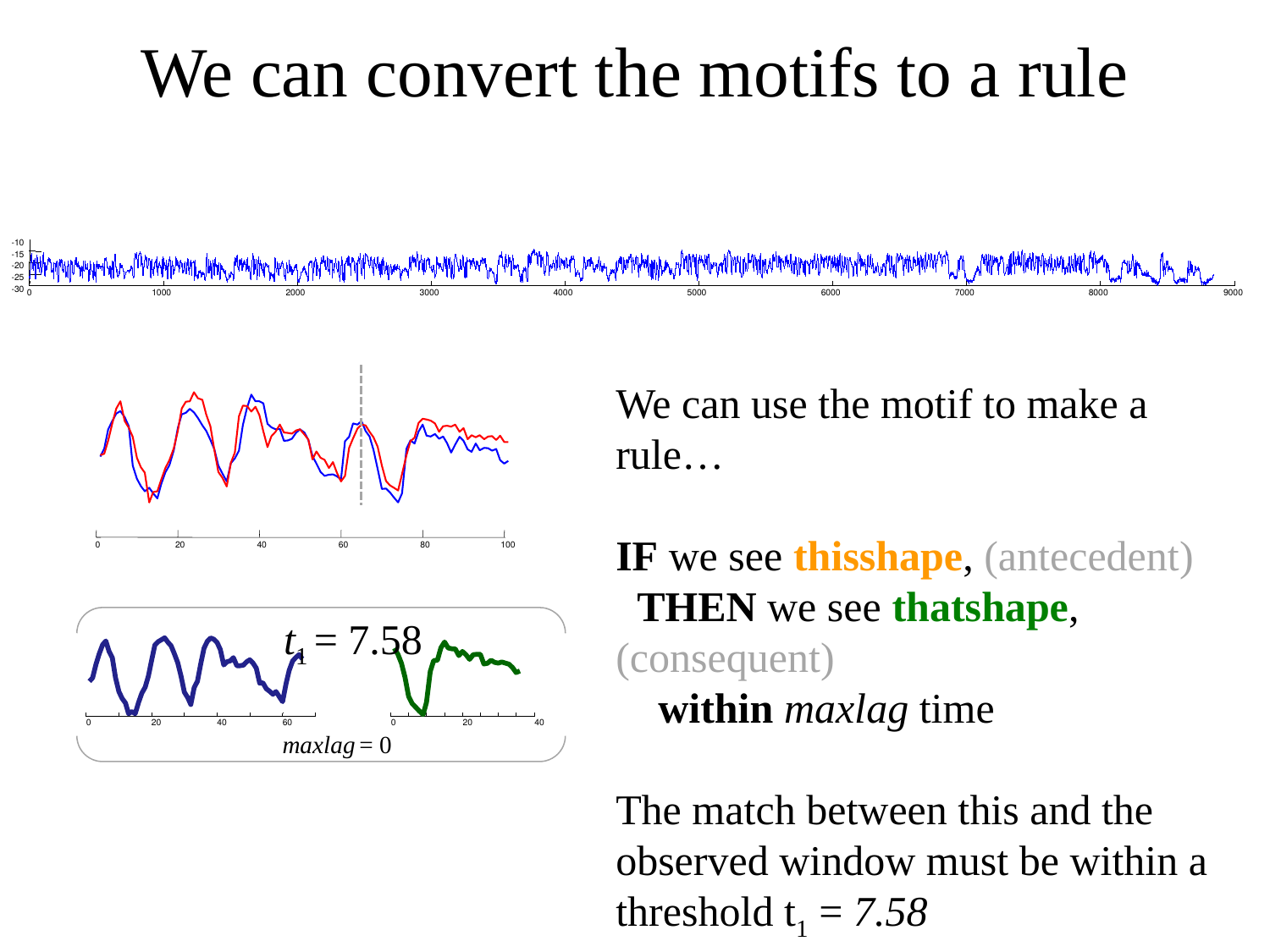

# We can convert the motifs to a rule
-10

-15

-20

-25

-30

0
1000
2000
3000
4000
5000
6000
7000
8000
9000
We can use the motif to make a rule…

IF we see thisshape, (antecedent)
  THEN we see thatshape, (consequent)
    within maxlag time

The match between this and the observed window must be within a threshold t1 = 7.58

0
20
40
60
80
100

t1 = 7.58

0
20
40
60
0
20
40
maxlag = 0